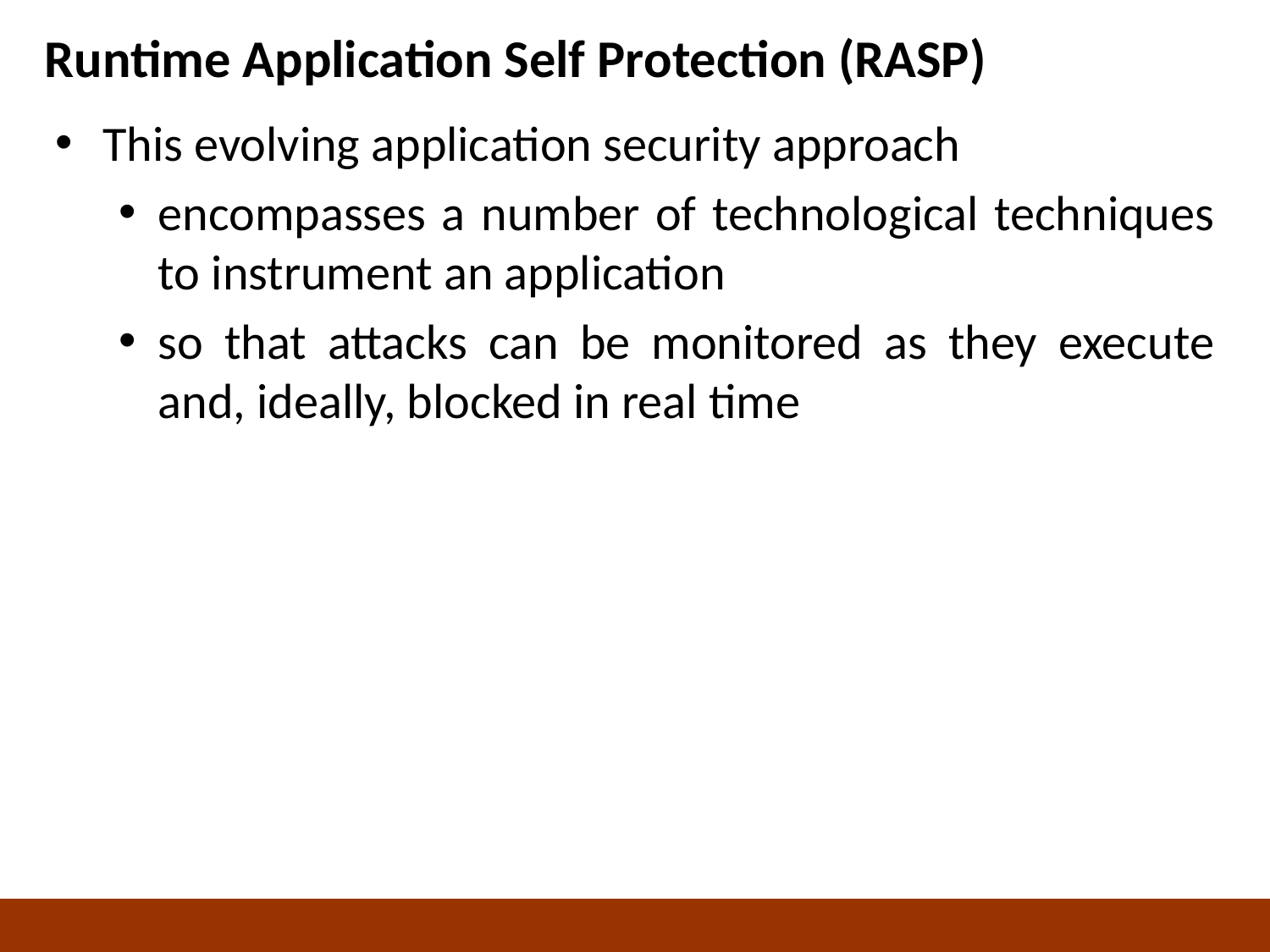

# Runtime Application Self Protection (RASP)
This evolving application security approach
encompasses a number of technological techniques to instrument an application
so that attacks can be monitored as they execute and, ideally, blocked in real time